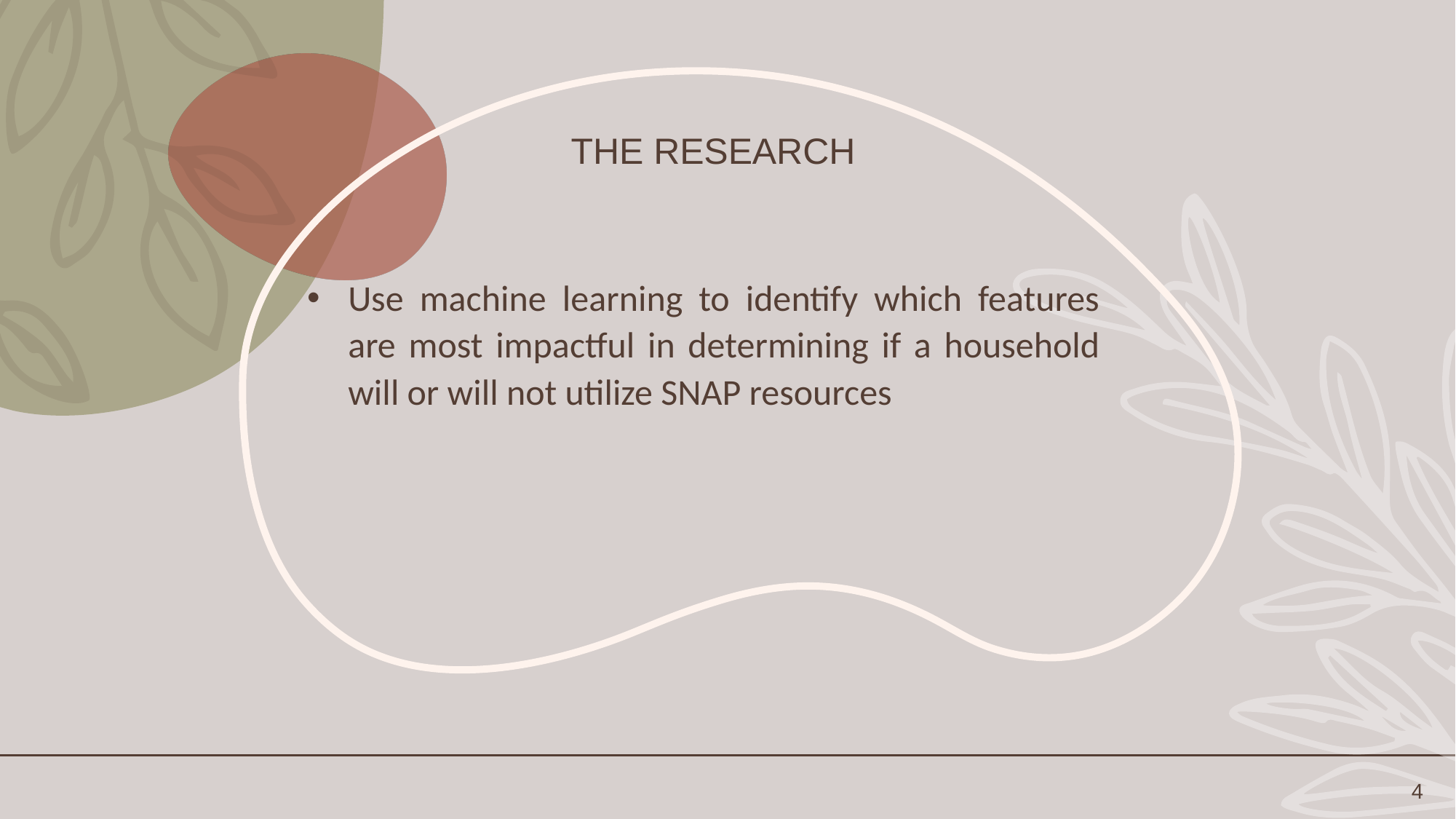

# The Research
Use machine learning to identify which features are most impactful in determining if a household will or will not utilize SNAP resources
4